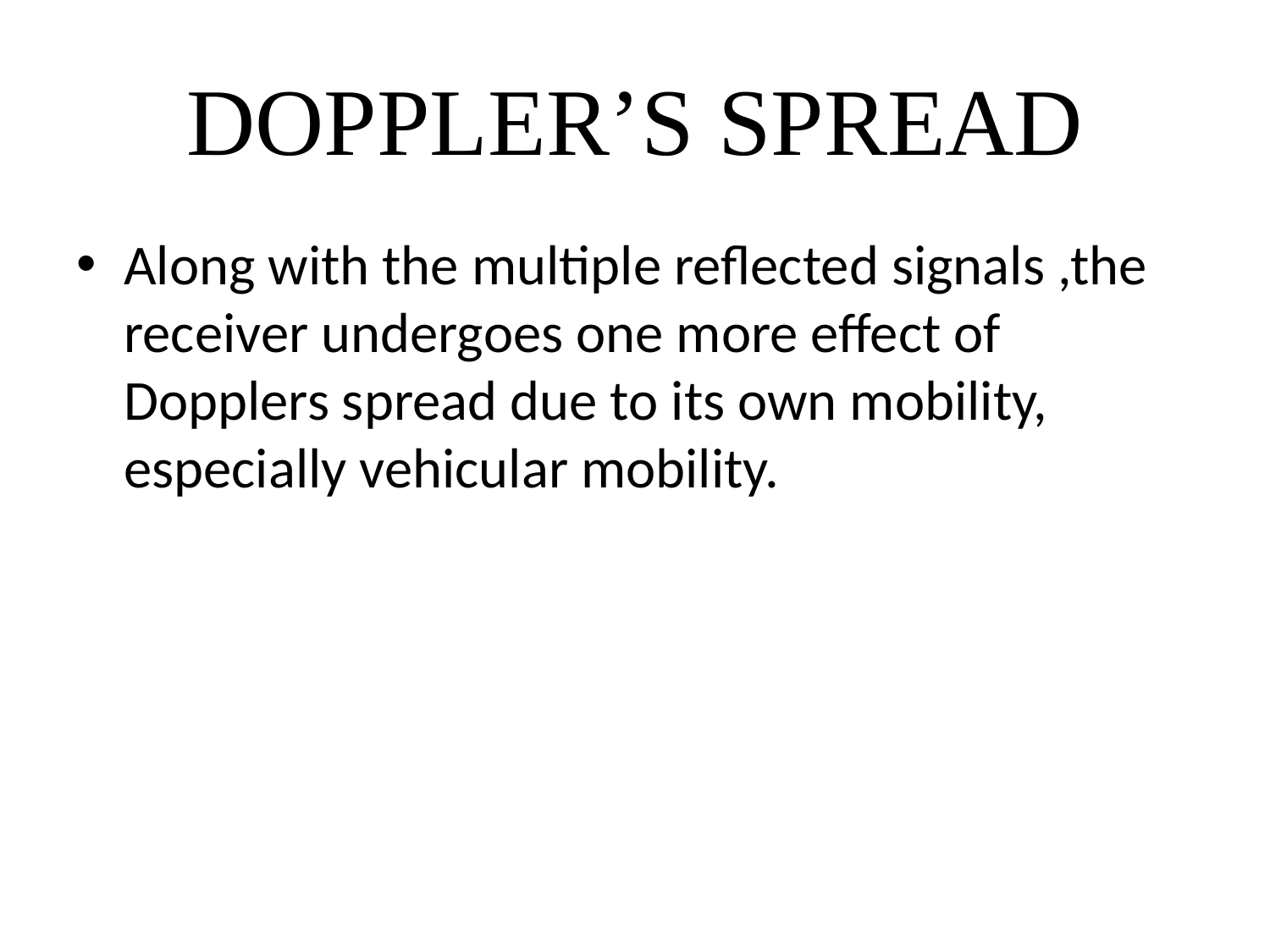

# Doppler’s spread
Along with the multiple reflected signals ,the receiver undergoes one more effect of Dopplers spread due to its own mobility, especially vehicular mobility.